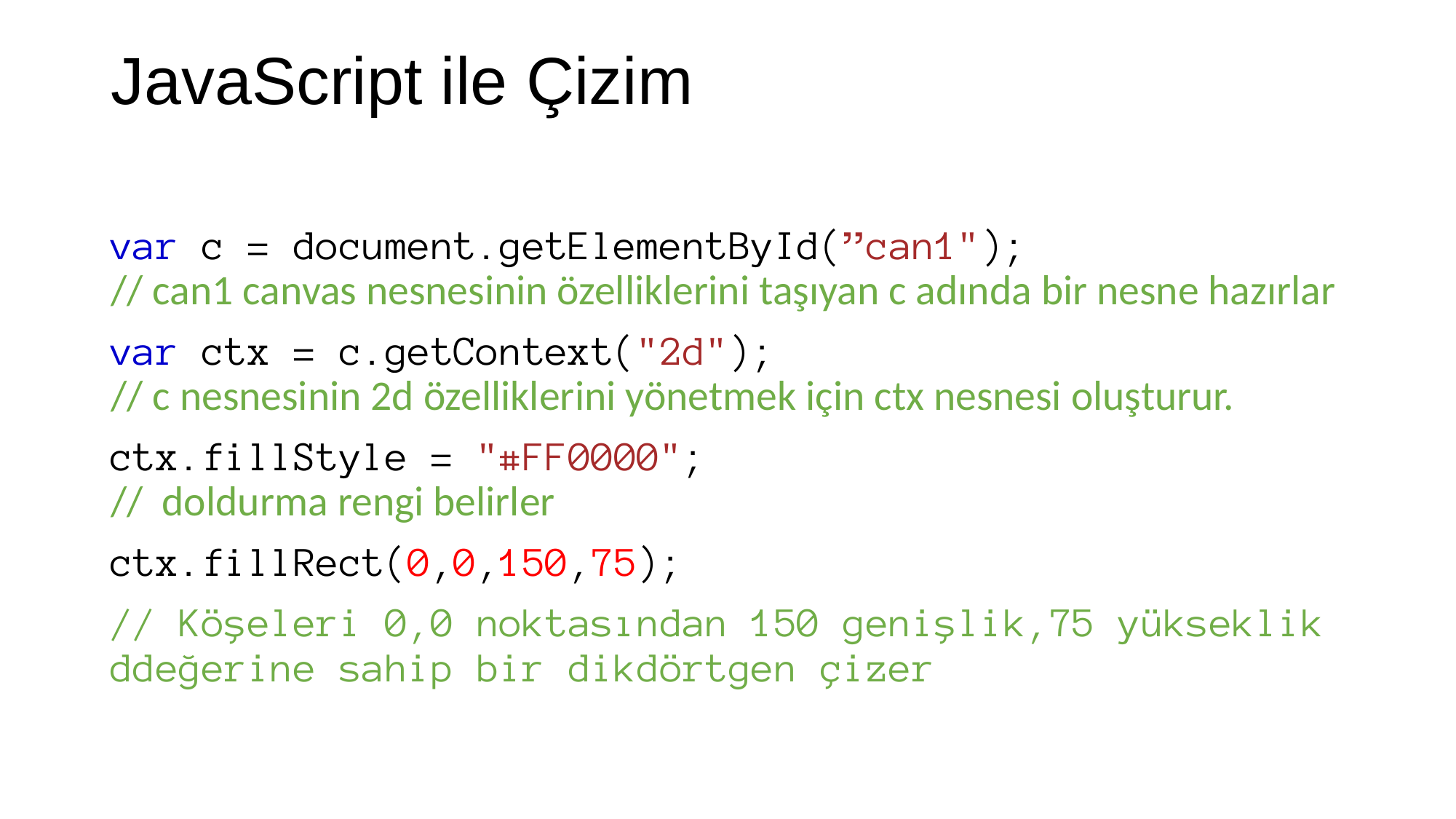

# JavaScript ile Çizim
var c = document.getElementById(”can1");
// can1 canvas nesnesinin özelliklerini taşıyan c adında bir nesne hazırlar
var ctx = c.getContext("2d");
// c nesnesinin 2d özelliklerini yönetmek için ctx nesnesi oluşturur.
ctx.fillStyle = "#FF0000";
//  doldurma rengi belirler
ctx.fillRect(0,0,150,75);
// Köşeleri 0,0 noktasından 150 genişlik,75 yükseklik ddeğerine sahip bir dikdörtgen çizer